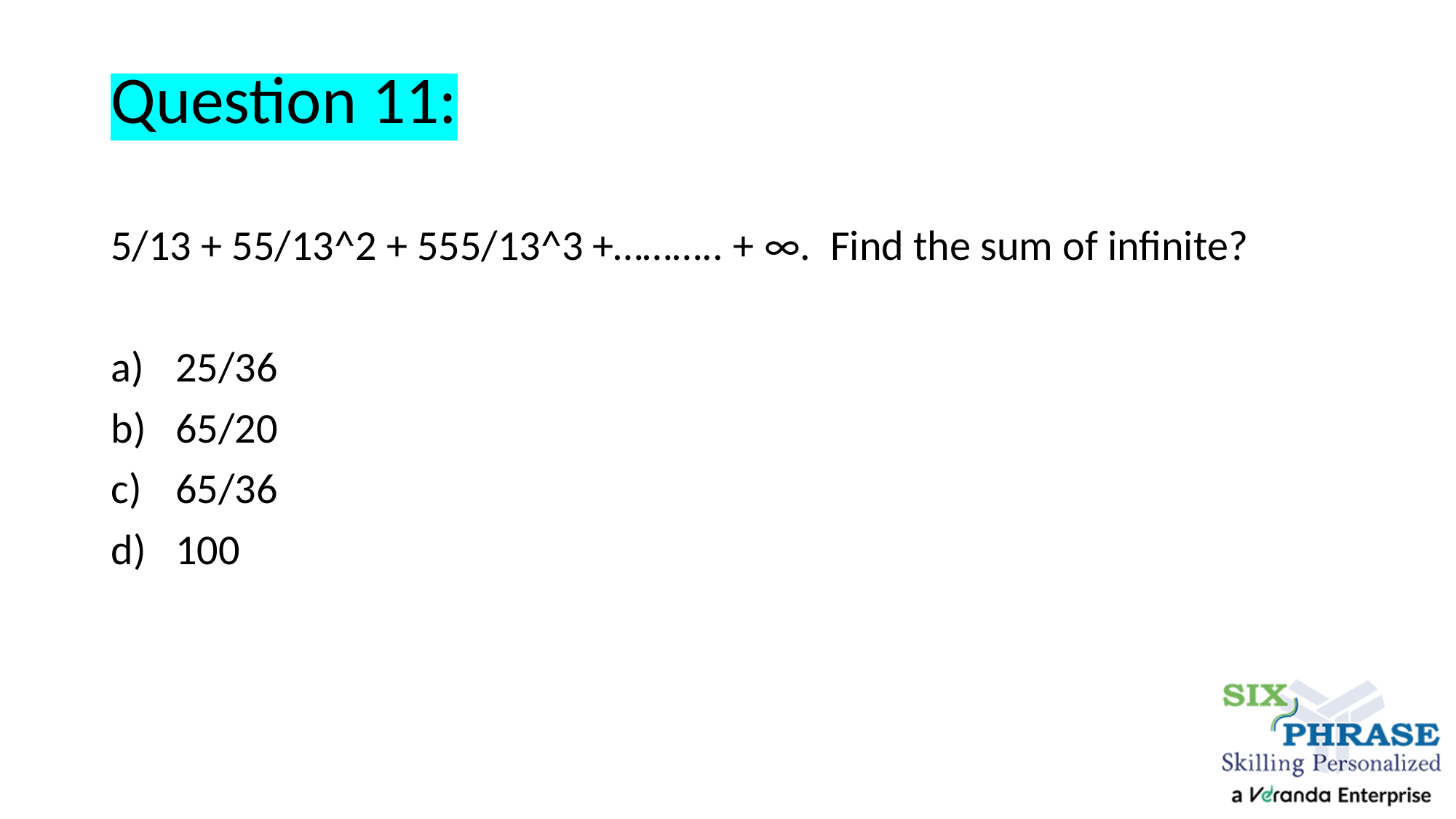

# Question 11:
5/13 + 55/13^2 + 555/13^3 +……….. + ∞.  Find the sum of infinite?

25/36
65/20
65/36
100